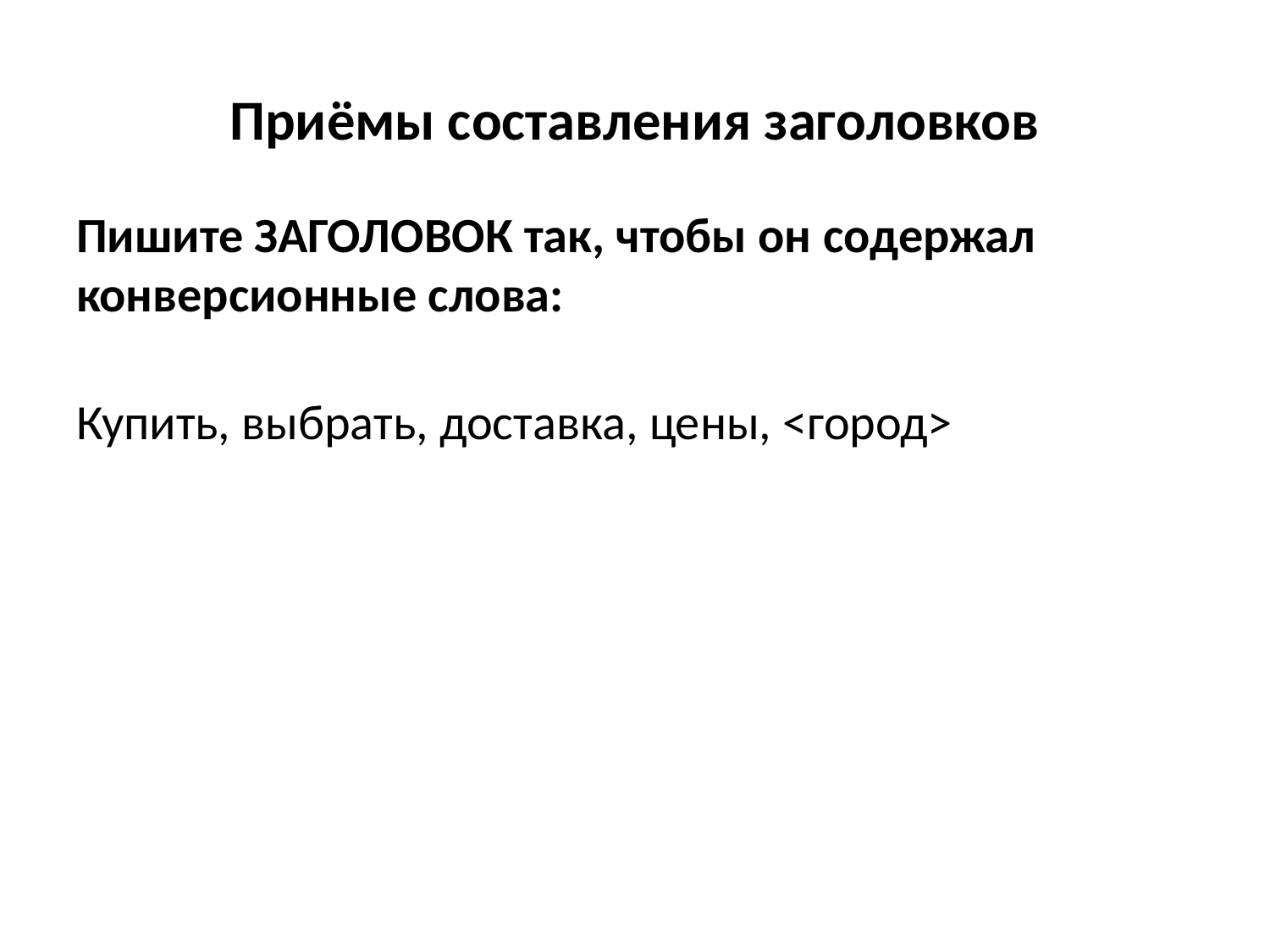

# Приёмы составления заголовков
Пишите ЗАГОЛОВОК так, чтобы он содержал конверсионные слова:
Купить, выбрать, доставка, цены, <город>